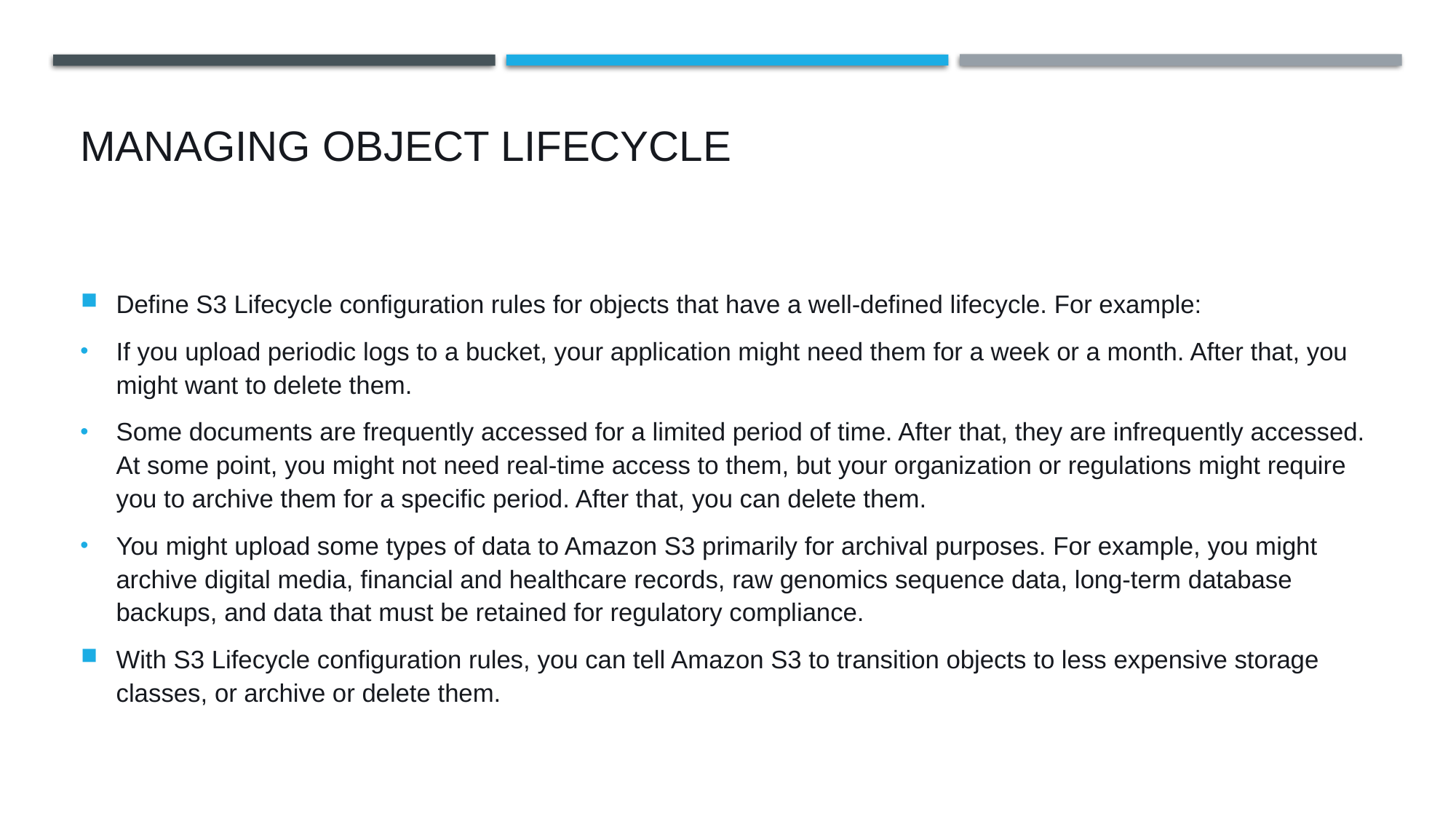

# Managing object lifecycle
Define S3 Lifecycle configuration rules for objects that have a well-defined lifecycle. For example:
If you upload periodic logs to a bucket, your application might need them for a week or a month. After that, you might want to delete them.
Some documents are frequently accessed for a limited period of time. After that, they are infrequently accessed. At some point, you might not need real-time access to them, but your organization or regulations might require you to archive them for a specific period. After that, you can delete them.
You might upload some types of data to Amazon S3 primarily for archival purposes. For example, you might archive digital media, financial and healthcare records, raw genomics sequence data, long-term database backups, and data that must be retained for regulatory compliance.
With S3 Lifecycle configuration rules, you can tell Amazon S3 to transition objects to less expensive storage classes, or archive or delete them.